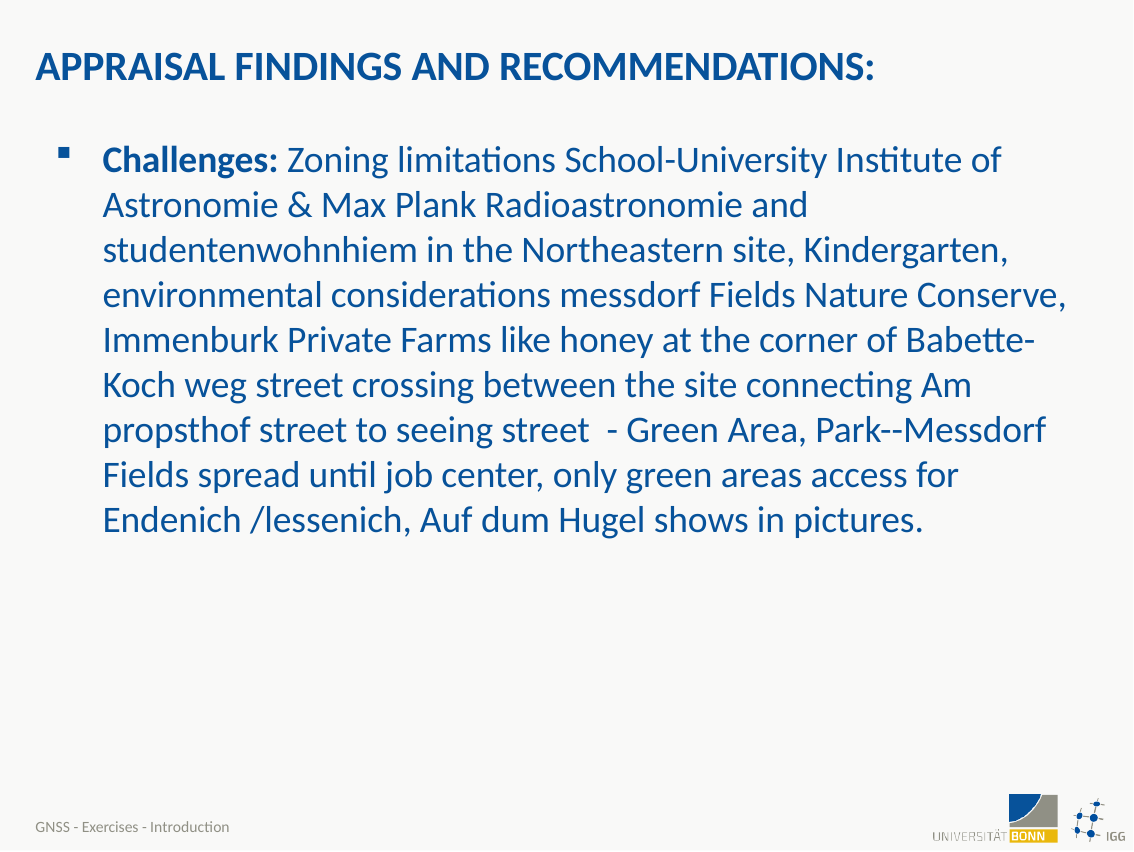

# APPRAISAL FINDINGS AND RECOMMENDATIONS:
Challenges: Zoning limitations School-University Institute of Astronomie & Max Plank Radioastronomie and studentenwohnhiem in the Northeastern site, Kindergarten, environmental considerations messdorf Fields Nature Conserve, Immenburk Private Farms like honey at the corner of Babette-Koch weg street crossing between the site connecting Am propsthof street to seeing street  - Green Area, Park--Messdorf Fields spread until job center, only green areas access for Endenich /lessenich, Auf dum Hugel shows in pictures.

GNSS - Exercises - Introduction